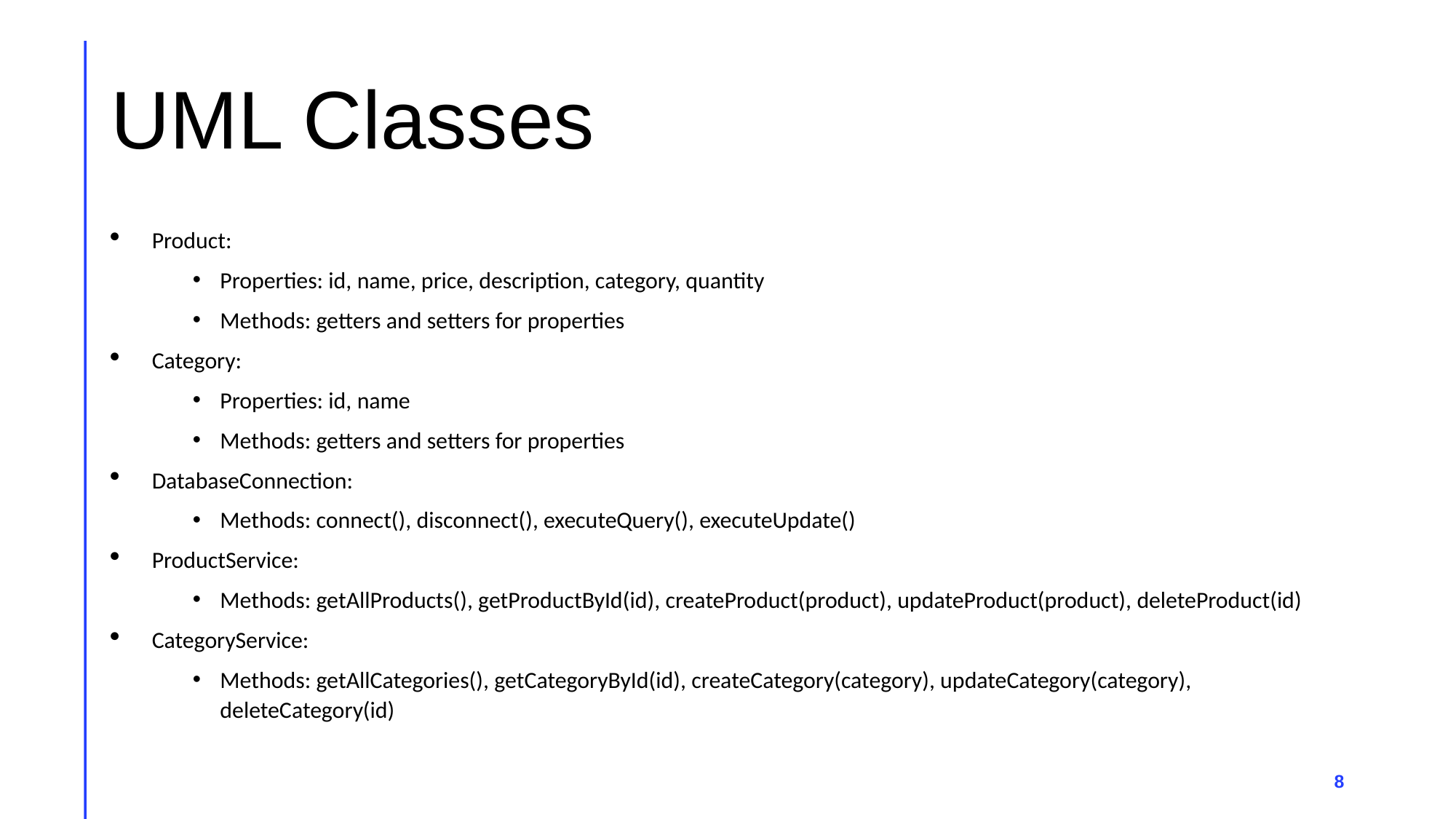

# UML Classes
Product:
Properties: id, name, price, description, category, quantity
Methods: getters and setters for properties
Category:
Properties: id, name
Methods: getters and setters for properties
DatabaseConnection:
Methods: connect(), disconnect(), executeQuery(), executeUpdate()
ProductService:
Methods: getAllProducts(), getProductById(id), createProduct(product), updateProduct(product), deleteProduct(id)
CategoryService:
Methods: getAllCategories(), getCategoryById(id), createCategory(category), updateCategory(category), deleteCategory(id)

8